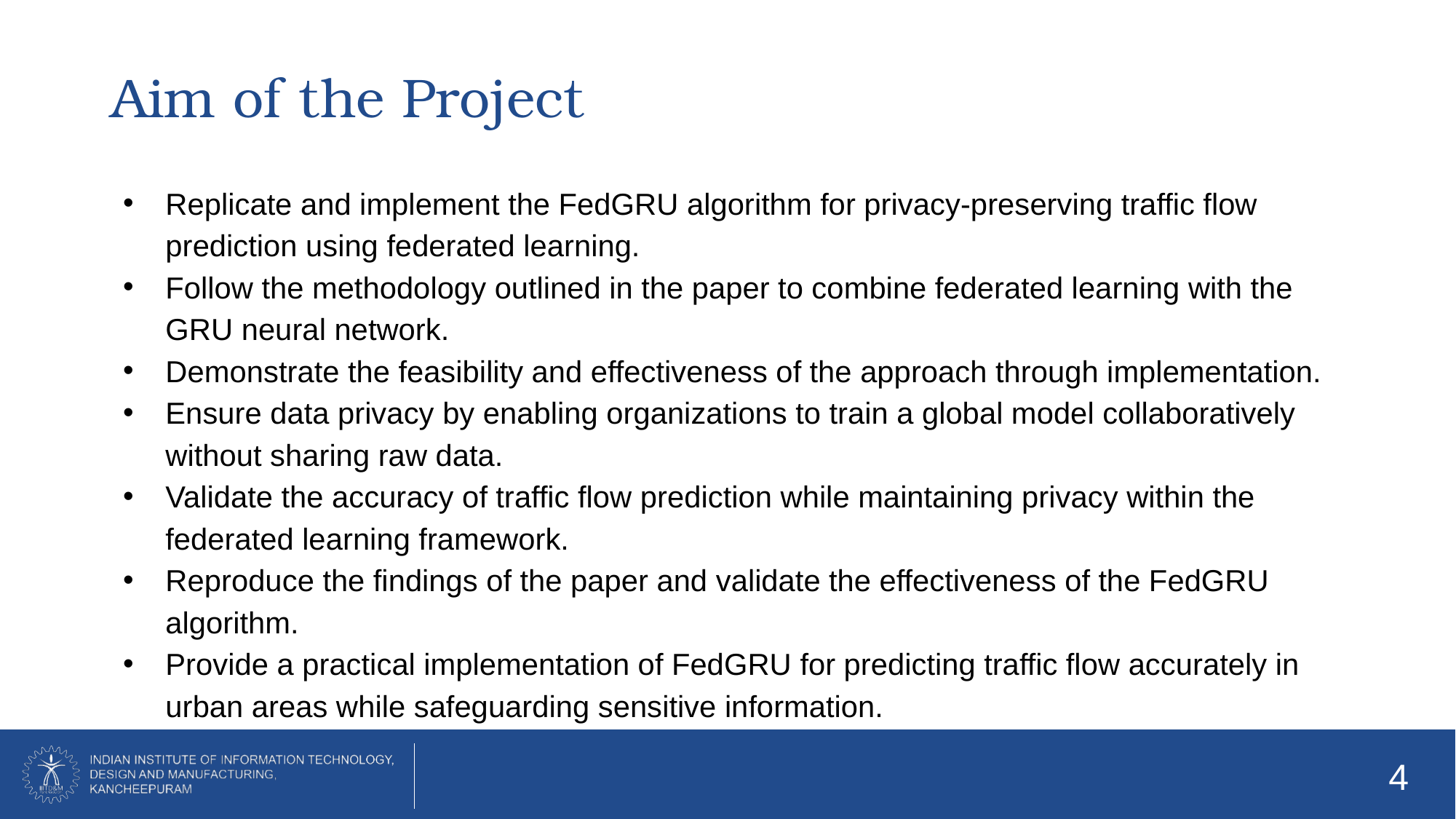

# Aim of the Project
Replicate and implement the FedGRU algorithm for privacy-preserving traffic flow prediction using federated learning.
Follow the methodology outlined in the paper to combine federated learning with the GRU neural network.
Demonstrate the feasibility and effectiveness of the approach through implementation.
Ensure data privacy by enabling organizations to train a global model collaboratively without sharing raw data.
Validate the accuracy of traffic flow prediction while maintaining privacy within the federated learning framework.
Reproduce the findings of the paper and validate the effectiveness of the FedGRU algorithm.
Provide a practical implementation of FedGRU for predicting traffic flow accurately in urban areas while safeguarding sensitive information.
4